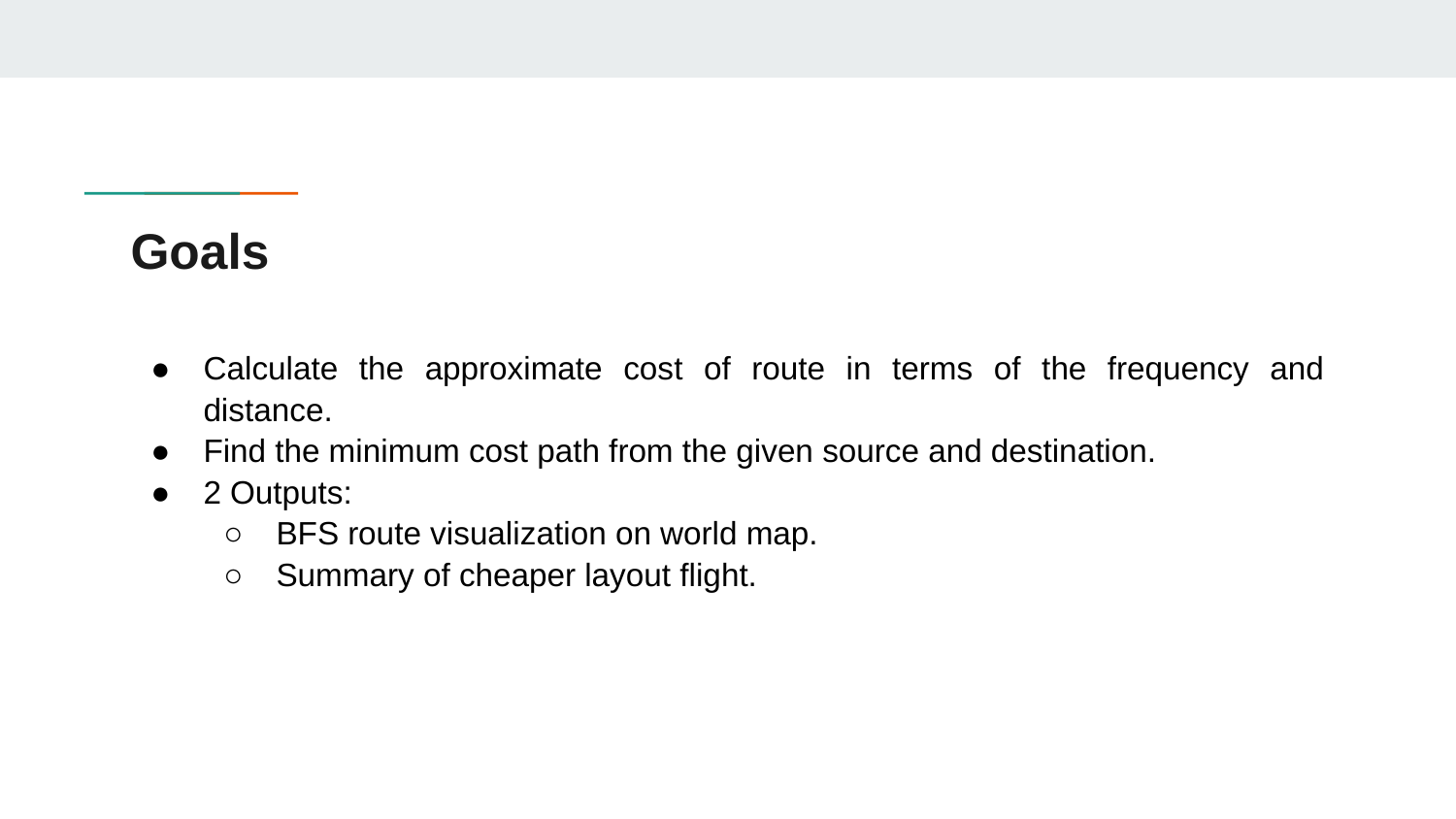

# Goals
Calculate the approximate cost of route in terms of the frequency and distance.
Find the minimum cost path from the given source and destination.
2 Outputs:
BFS route visualization on world map.
Summary of cheaper layout flight.